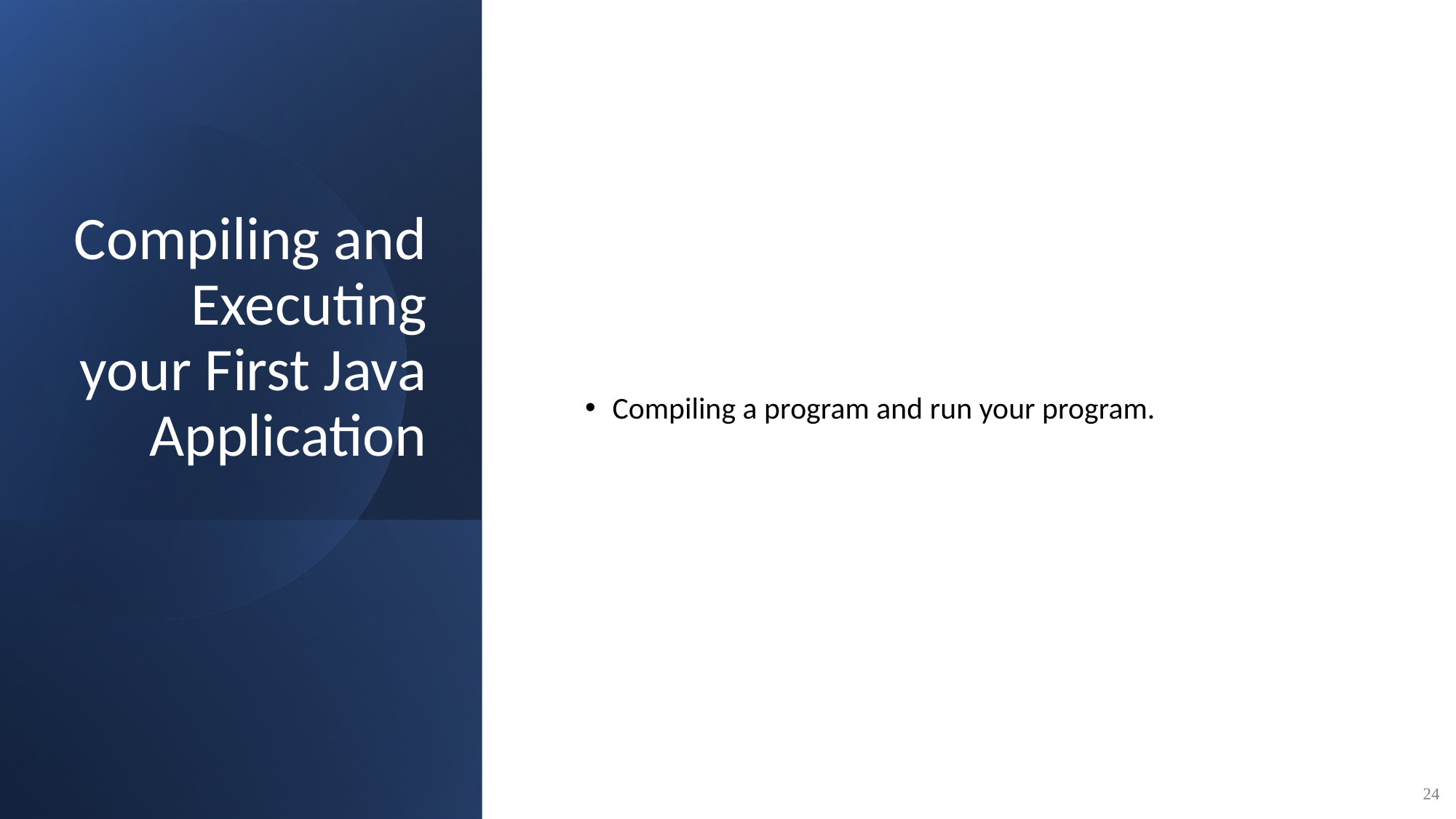

# Compiling and Executing your First Java Application
Compiling a program and run your program.

24